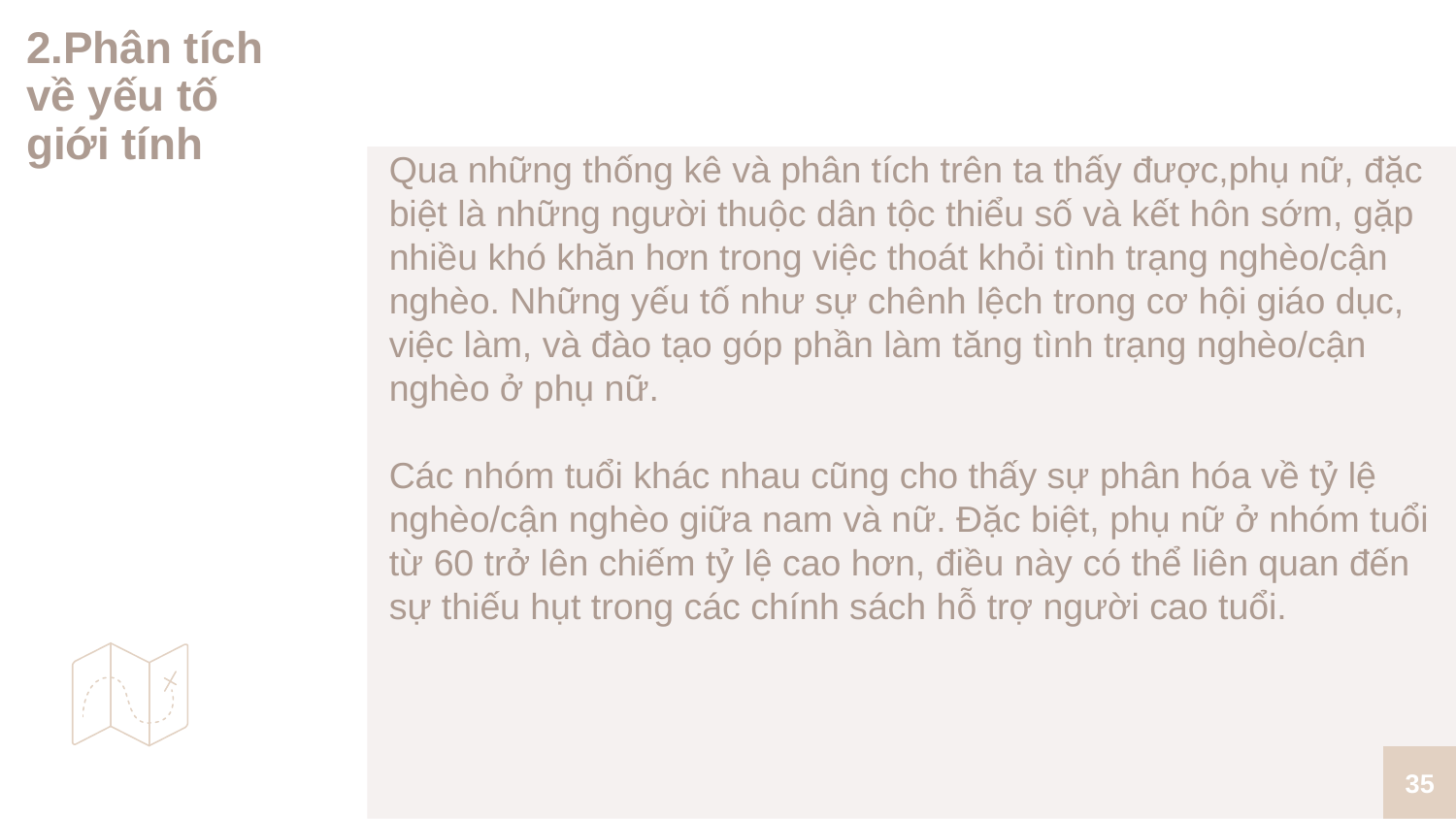

# 2.Phân tích về yếu tố giới tính
Qua những thống kê và phân tích trên ta thấy được,phụ nữ, đặc biệt là những người thuộc dân tộc thiểu số và kết hôn sớm, gặp nhiều khó khăn hơn trong việc thoát khỏi tình trạng nghèo/cận nghèo. Những yếu tố như sự chênh lệch trong cơ hội giáo dục, việc làm, và đào tạo góp phần làm tăng tình trạng nghèo/cận nghèo ở phụ nữ.

Các nhóm tuổi khác nhau cũng cho thấy sự phân hóa về tỷ lệ nghèo/cận nghèo giữa nam và nữ. Đặc biệt, phụ nữ ở nhóm tuổi từ 60 trở lên chiếm tỷ lệ cao hơn, điều này có thể liên quan đến sự thiếu hụt trong các chính sách hỗ trợ người cao tuổi.

35